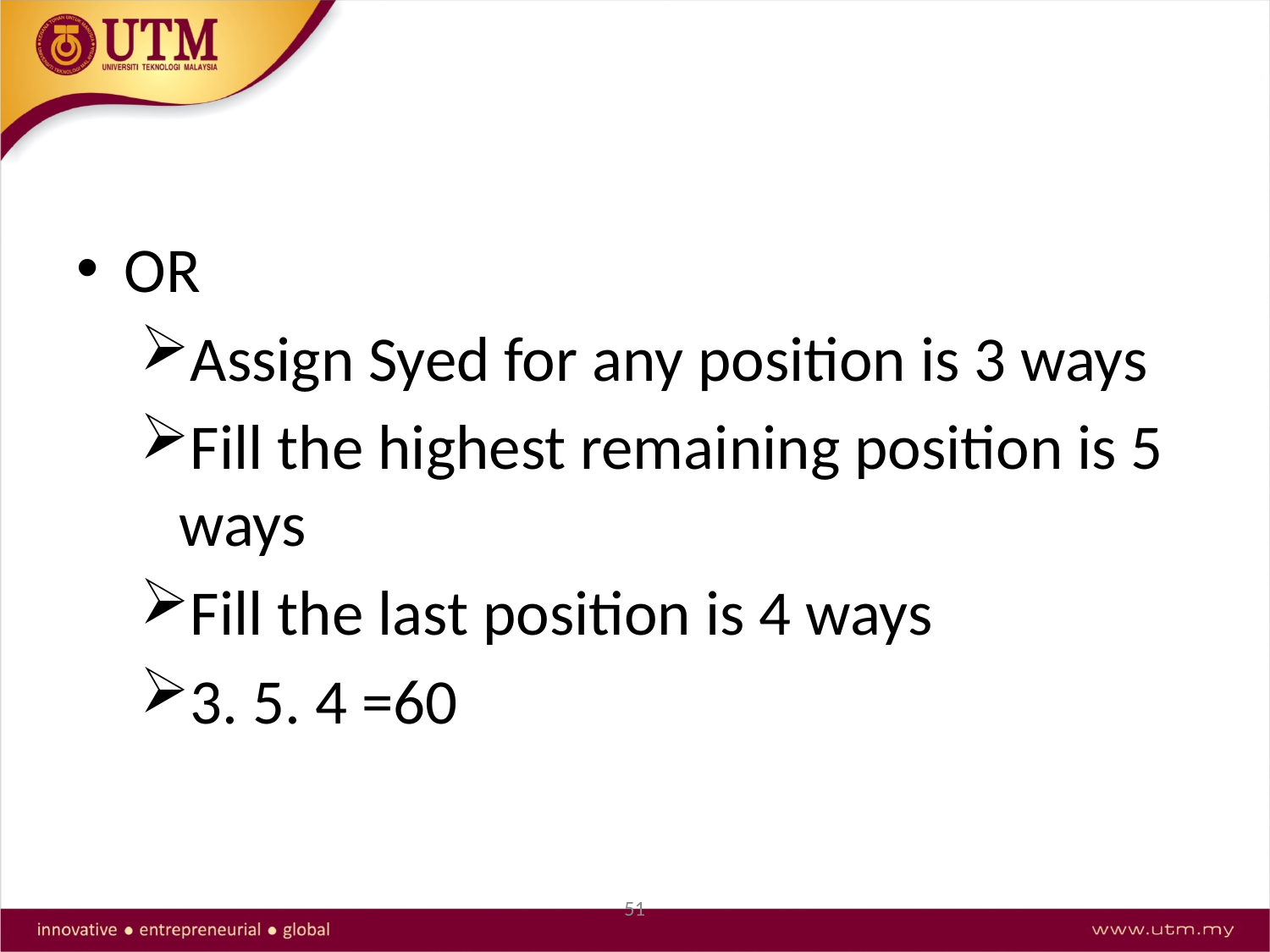

OR
Assign Syed for any position is 3 ways
Fill the highest remaining position is 5 ways
Fill the last position is 4 ways
3. 5. 4 =60

51